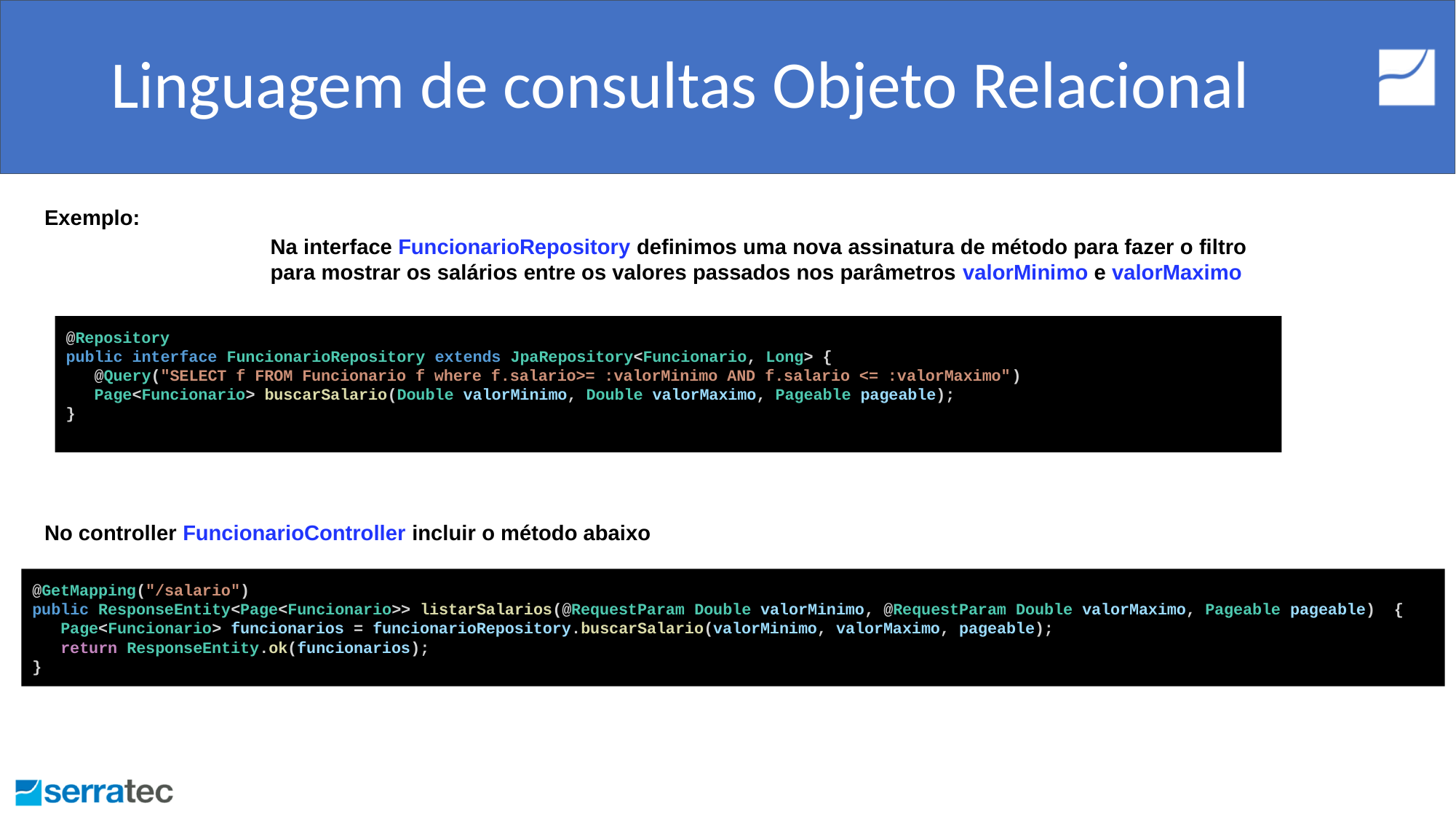

# Linguagem de consultas Objeto Relacional
Exemplo:
Na interface FuncionarioRepository definimos uma nova assinatura de método para fazer o filtro para mostrar os salários entre os valores passados nos parâmetros valorMinimo e valorMaximo
@Repository
public interface FuncionarioRepository extends JpaRepository<Funcionario, Long> {
   @Query("SELECT f FROM Funcionario f where f.salario>= :valorMinimo AND f.salario <= :valorMaximo")
   Page<Funcionario> buscarSalario(Double valorMinimo, Double valorMaximo, Pageable pageable);
}

No controller FuncionarioController incluir o método abaixo
@GetMapping("/salario")
public ResponseEntity<Page<Funcionario>> listarSalarios(@RequestParam Double valorMinimo, @RequestParam Double valorMaximo, Pageable pageable)  {
   Page<Funcionario> funcionarios = funcionarioRepository.buscarSalario(valorMinimo, valorMaximo, pageable);
   return ResponseEntity.ok(funcionarios);
}